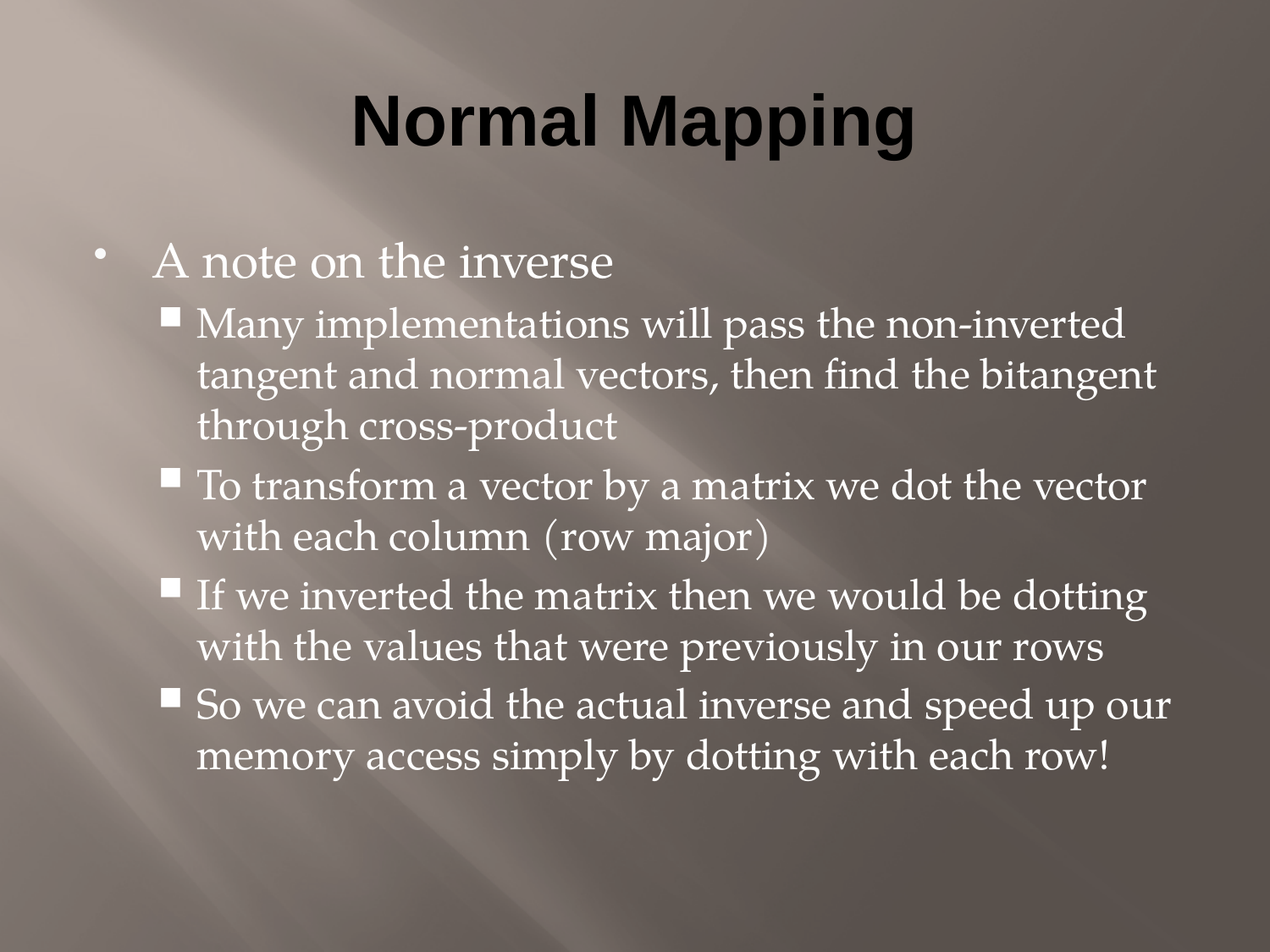

# Normal Mapping
A note on the inverse
Many implementations will pass the non-inverted tangent and normal vectors, then find the bitangent through cross-product
To transform a vector by a matrix we dot the vector with each column (row major)
If we inverted the matrix then we would be dotting with the values that were previously in our rows
So we can avoid the actual inverse and speed up our memory access simply by dotting with each row!